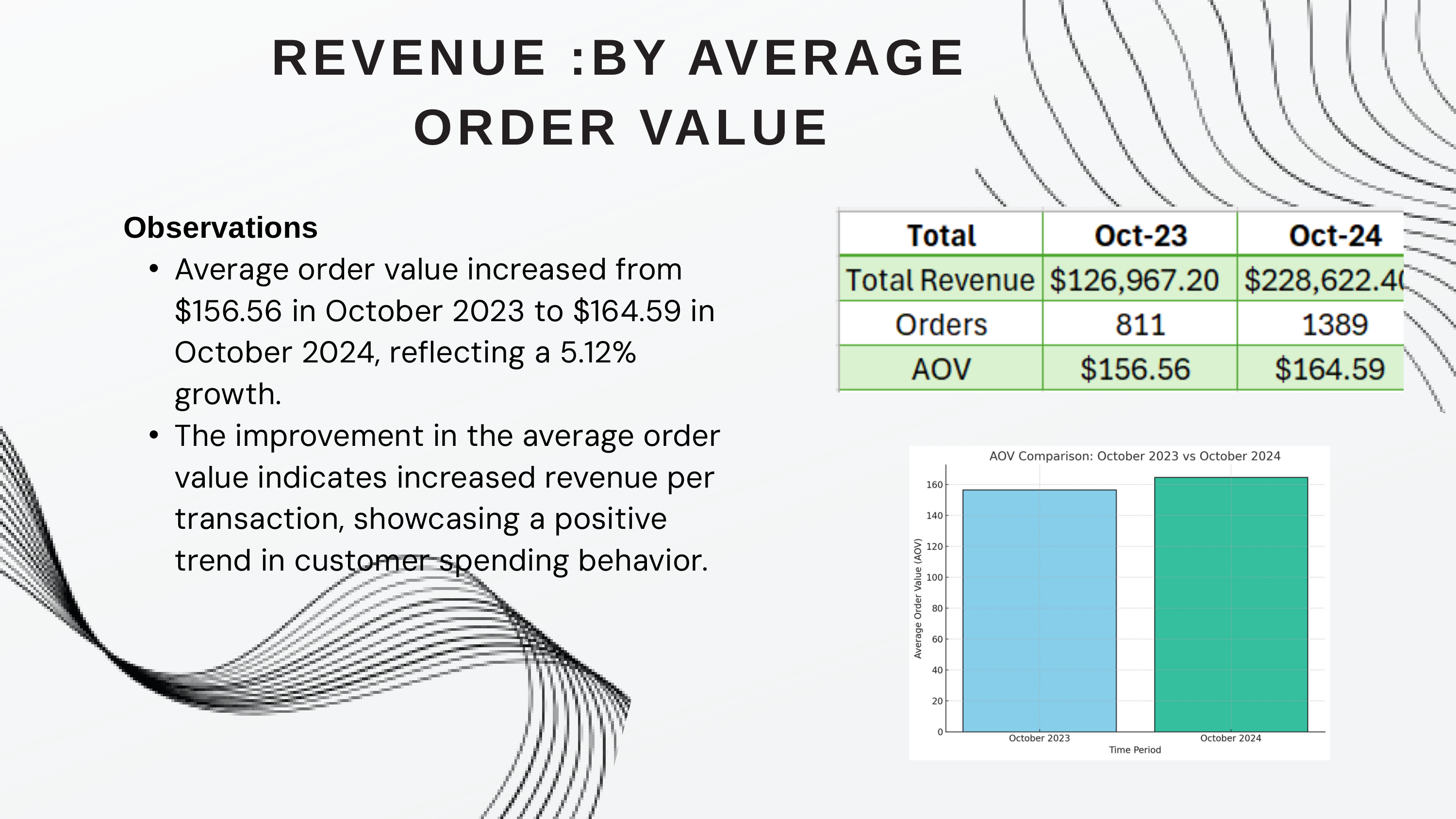

REVENUE :BY AVERAGE ORDER VALUE
Observations
Average order value increased from $156.56 in October 2023 to $164.59 in October 2024, reflecting a 5.12% growth.
The improvement in the average order value indicates increased revenue per transaction, showcasing a positive trend in customer spending behavior.